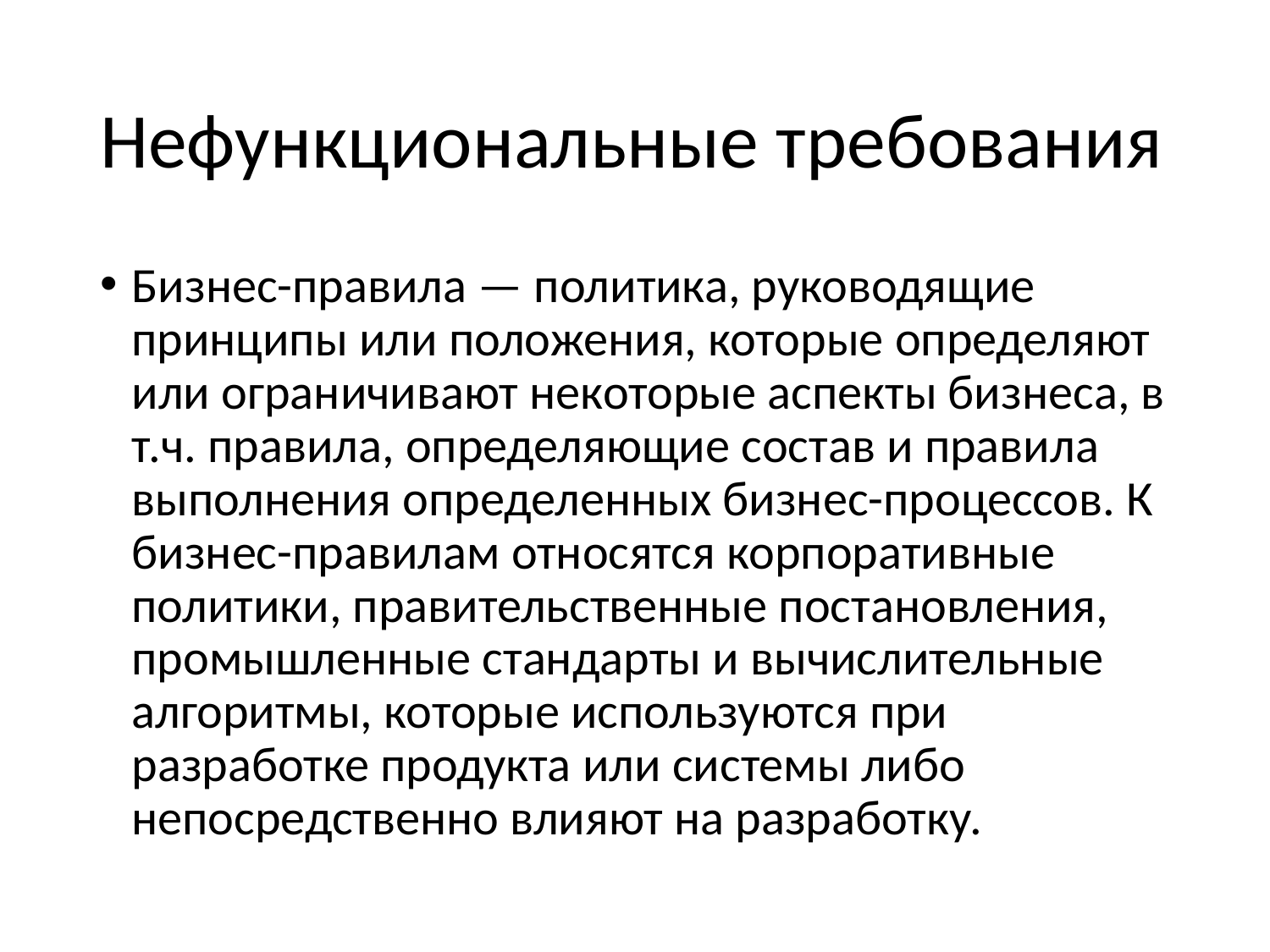

# Нефункциональные требования
Бизнес-правила — политика, руководящие принципы или положения, которые определяют или ограничивают некоторые аспекты бизнеса, в т.ч. правила, определяющие состав и правила выполнения определенных бизнес-процессов. К бизнес-правилам относятся корпоративные политики, правительственные постановления, промышленные стандарты и вычислительные алгоритмы, которые используются при разработке продукта или системы либо непосредственно влияют на разработку.